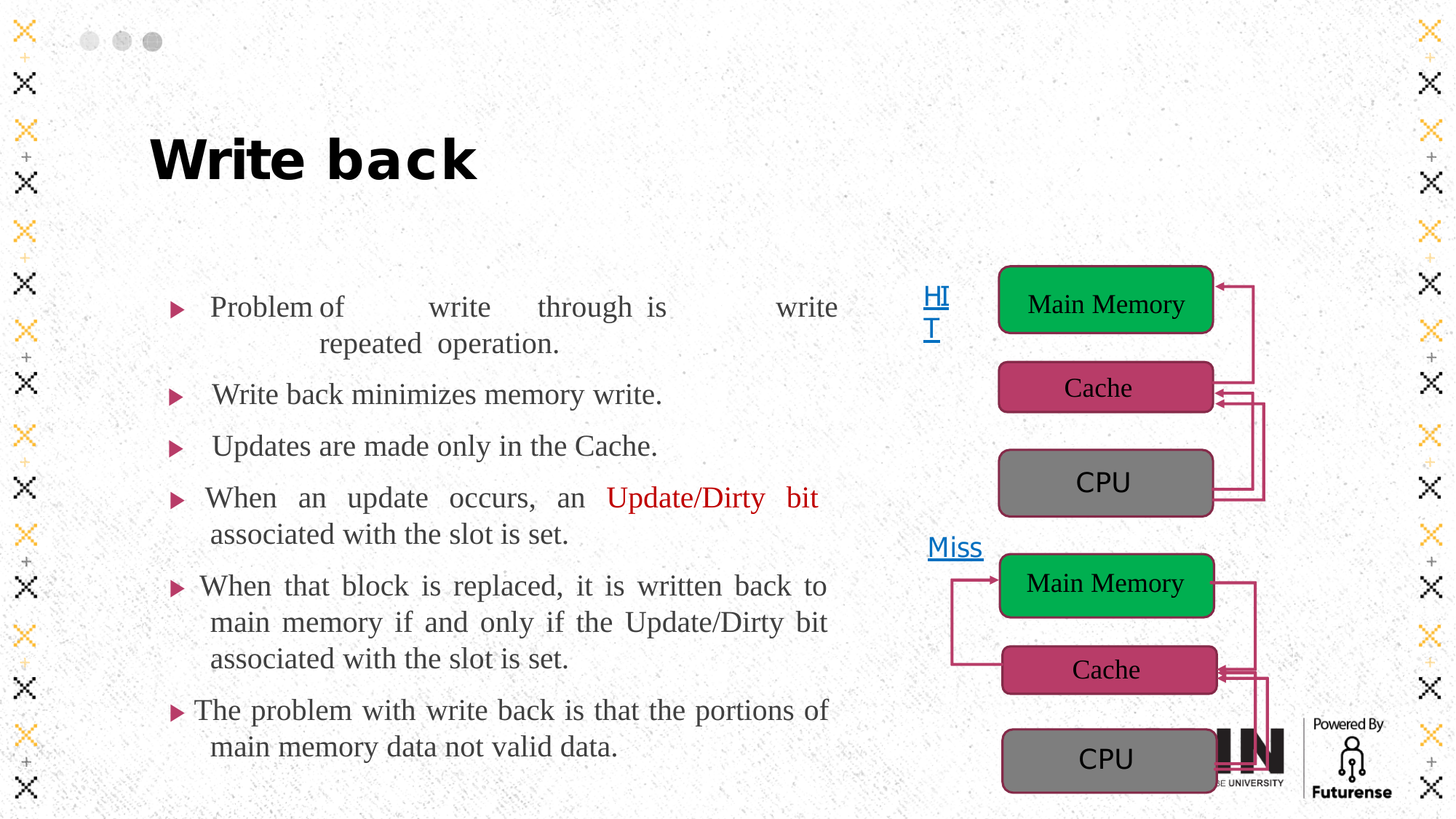

# Write back

HIT

Main Memory
▶	Problem	of	write	through	is	repeated  operation.
▶	Write back minimizes memory write.
▶	Updates are made only in the Cache.
write
Cache
CPU
▶ When an update occurs, an Update/Dirty bit  associated with the slot is set.
▶ When that block is replaced, it is written back to  main memory if and only if the Update/Dirty bit  associated with the slot is set.
▶ The problem with write back is that the portions of  main memory data not valid data.
Miss

Main Memory
Cache
CPU